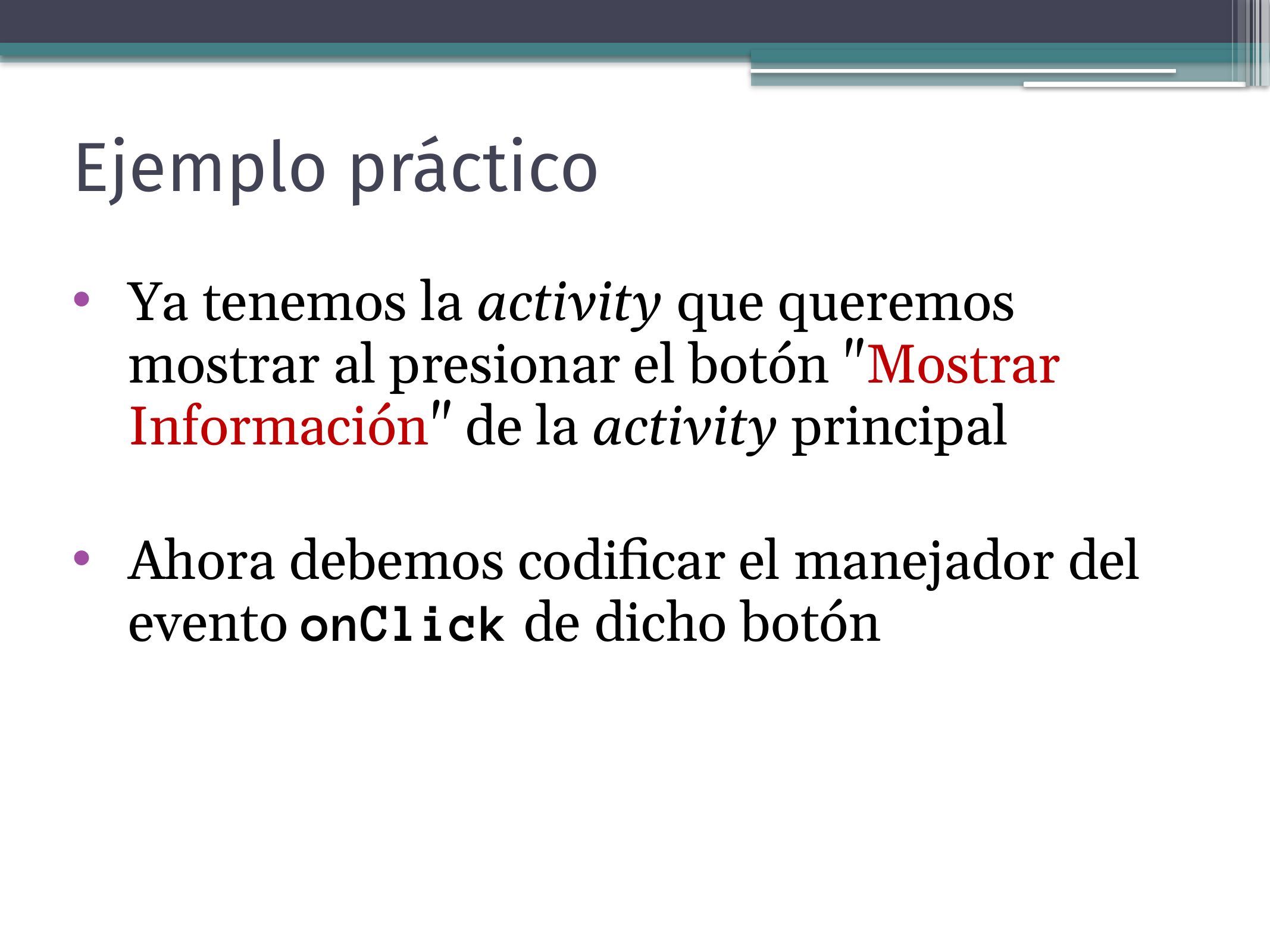

# Ejemplo práctico
Ya tenemos la activity que queremos mostrar al presionar el botón "Mostrar Información" de la activity principal

Ahora debemos codificar el manejador del evento onClick de dicho botón
7